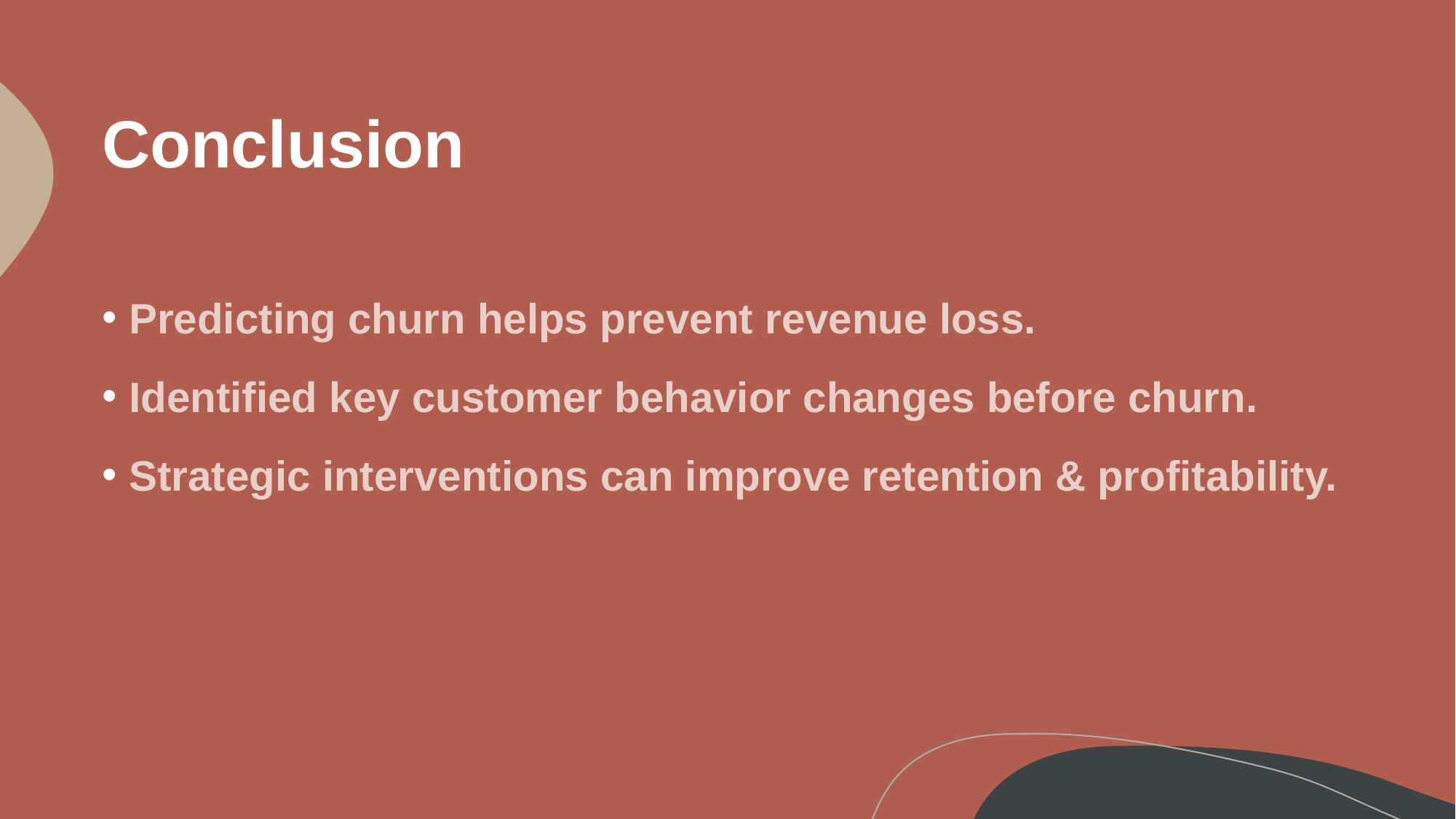

# Conclusion

Predicting churn helps prevent revenue loss.
Identified key customer behavior changes before churn.
Strategic interventions can improve retention & profitability.